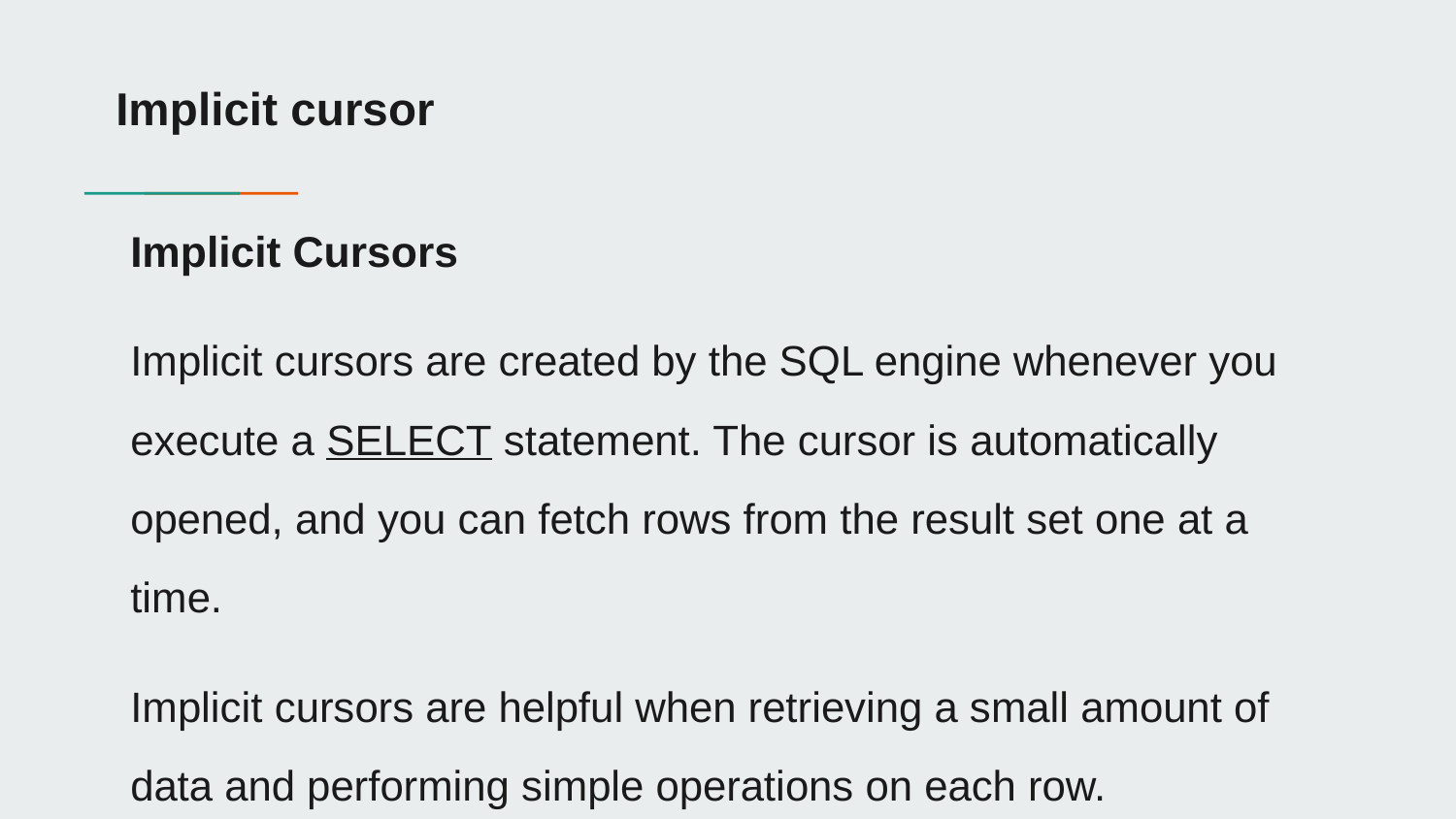

# Implicit cursor
Implicit Cursors
Implicit cursors are created by the SQL engine whenever you execute a SELECT statement. The cursor is automatically opened, and you can fetch rows from the result set one at a time.
Implicit cursors are helpful when retrieving a small amount of data and performing simple operations on each row.